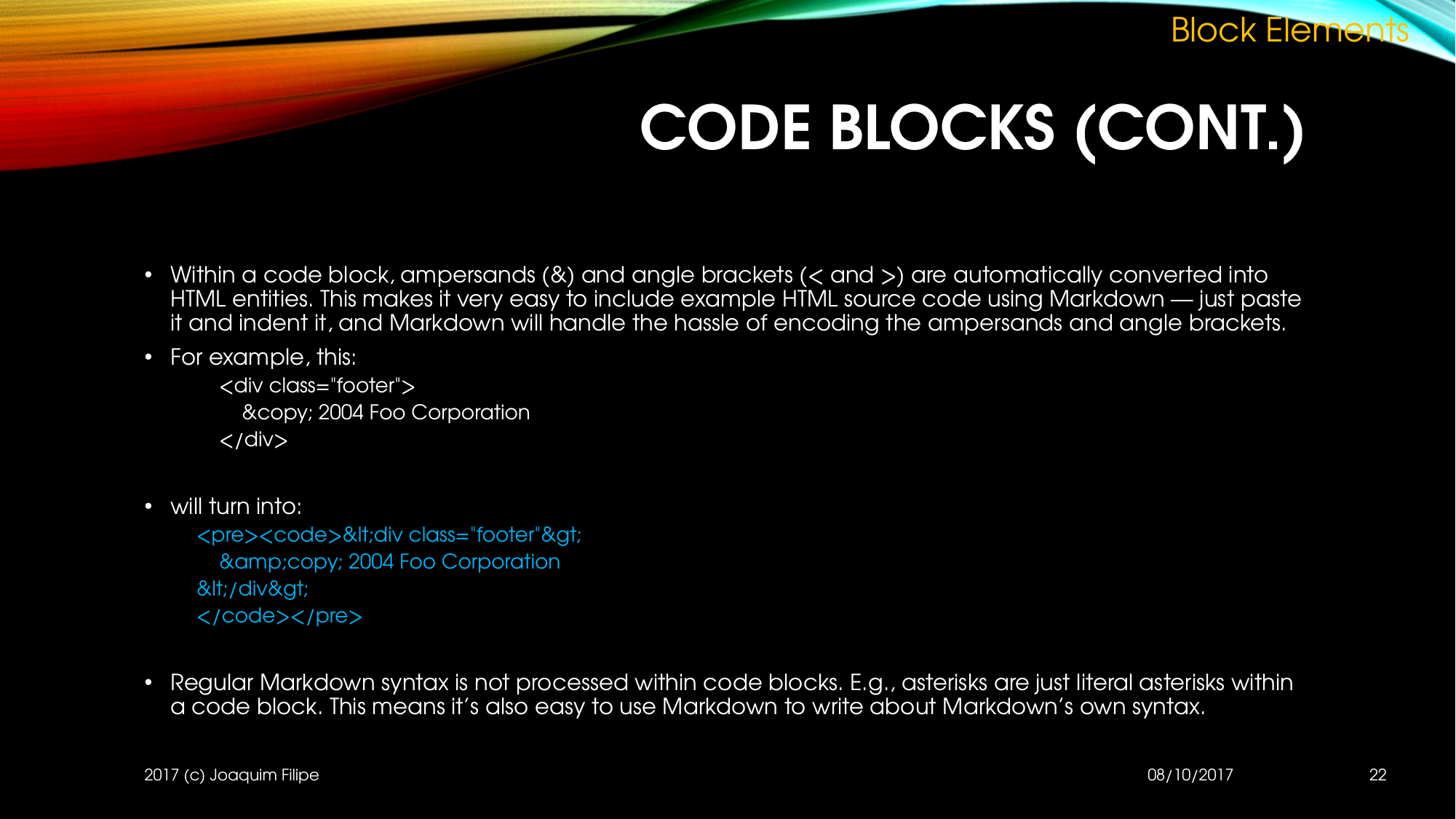

Block Elements
# Code blocks (cont.)
Within a code block, ampersands (&) and angle brackets (< and >) are automatically converted into HTML entities. This makes it very easy to include example HTML source code using Markdown — just paste it and indent it, and Markdown will handle the hassle of encoding the ampersands and angle brackets.
For example, this:
    <div class="footer">
        &copy; 2004 Foo Corporation
    </div>

will turn into:
<pre><code>&lt;div class="footer"&gt;
    &amp;copy; 2004 Foo Corporation
&lt;/div&gt;
</code></pre>

Regular Markdown syntax is not processed within code blocks. E.g., asterisks are just literal asterisks within a code block. This means it’s also easy to use Markdown to write about Markdown’s own syntax.
2017 (c) Joaquim Filipe
08/10/2017
22